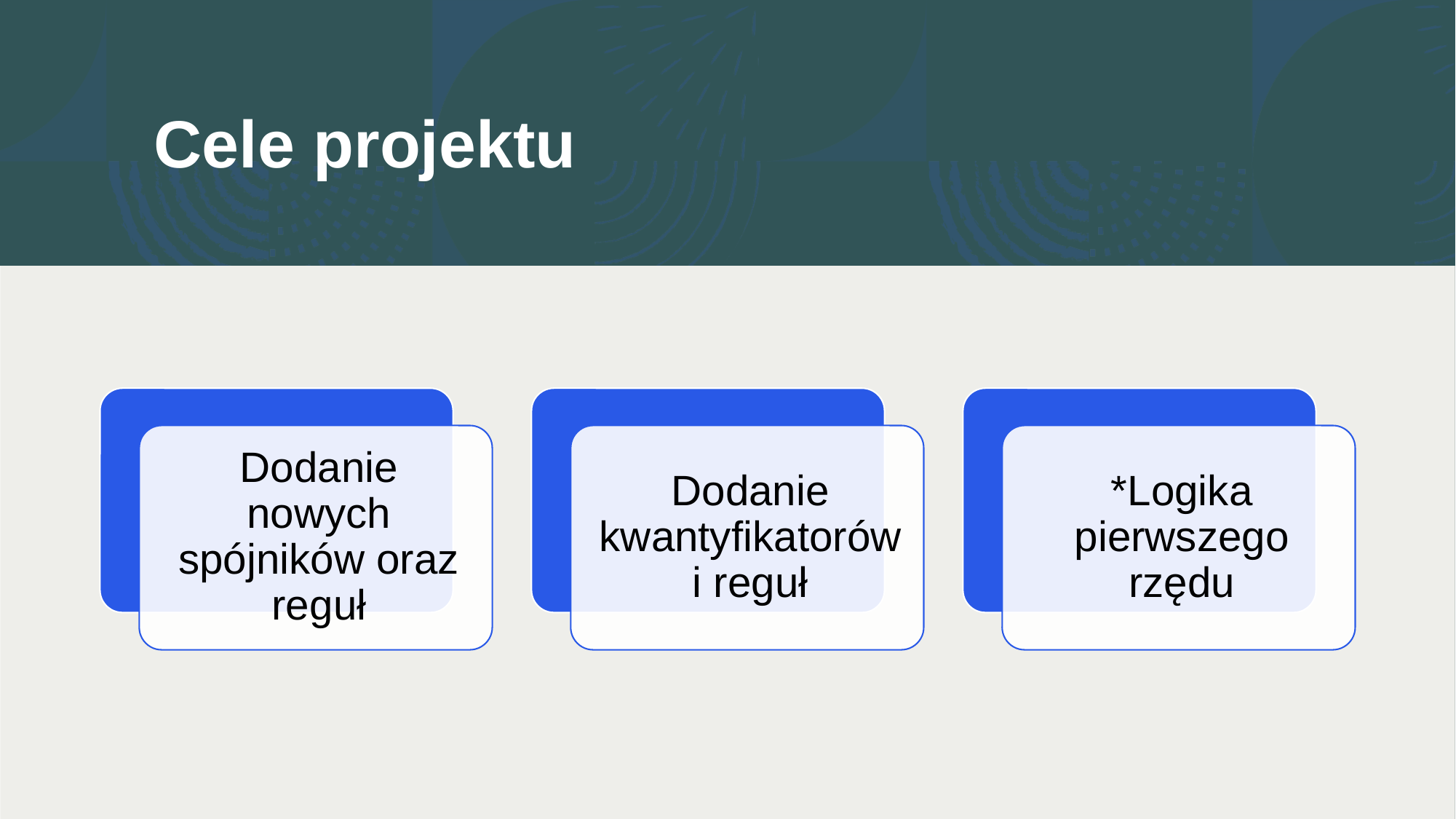

# Cele projektu
Dodanie nowych spójników oraz reguł
Dodanie kwantyfikatorów i reguł
*Logika pierwszego rzędu